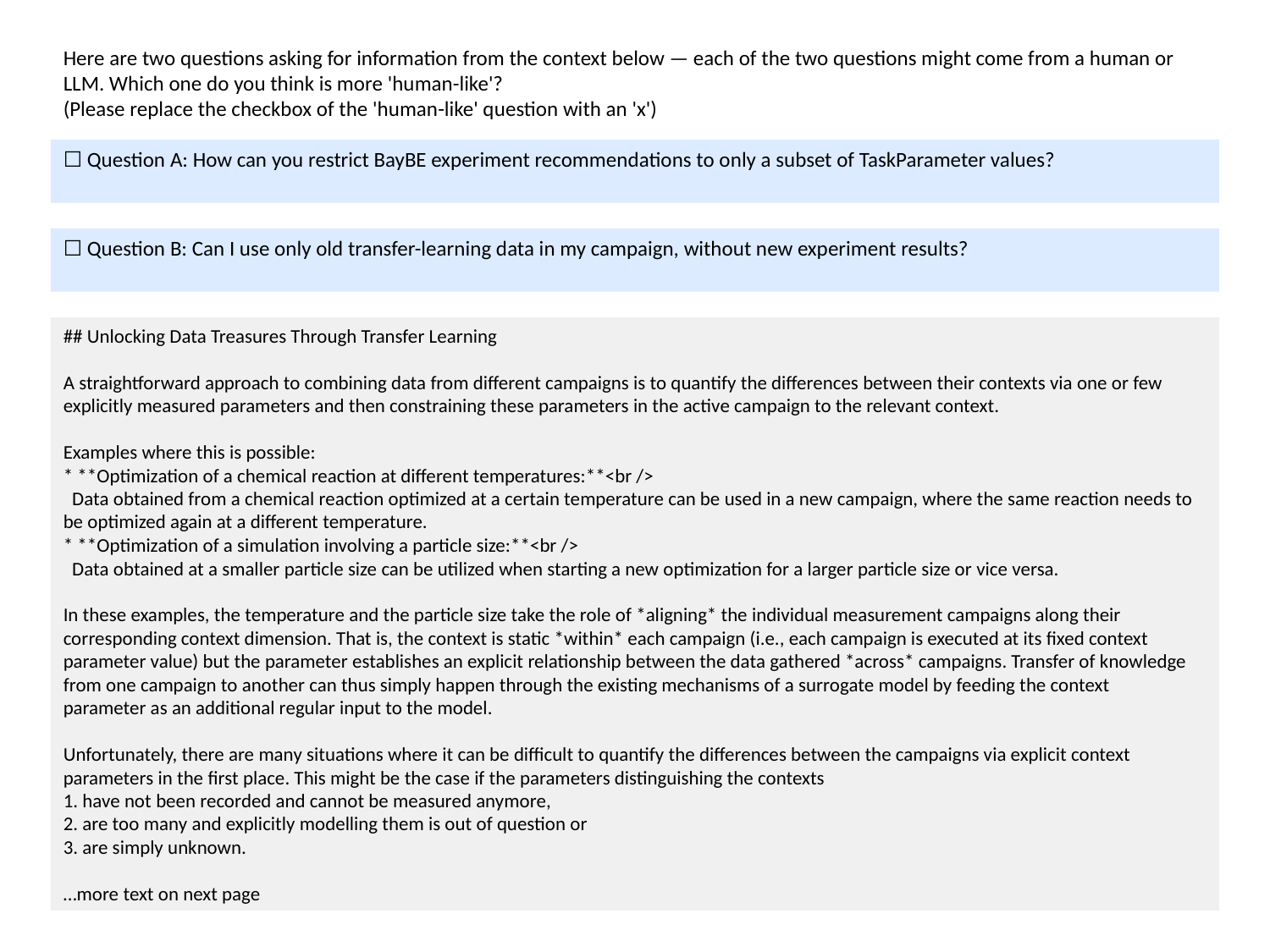

Here are two questions asking for information from the context below — each of the two questions might come from a human or LLM. Which one do you think is more 'human-like'?
(Please replace the checkbox of the 'human-like' question with an 'x')
☐ Question A: How can you restrict BayBE experiment recommendations to only a subset of TaskParameter values?

☐ Question B: Can I use only old transfer-learning data in my campaign, without new experiment results?

## Unlocking Data Treasures Through Transfer Learning

A straightforward approach to combining data from different campaigns is to quantify the differences between their contexts via one or few explicitly measured parameters and then constraining these parameters in the active campaign to the relevant context.

Examples where this is possible:
* **Optimization of a chemical reaction at different temperatures:**<br />
  Data obtained from a chemical reaction optimized at a certain temperature can be used in a new campaign, where the same reaction needs to be optimized again at a different temperature.
* **Optimization of a simulation involving a particle size:**<br />
  Data obtained at a smaller particle size can be utilized when starting a new optimization for a larger particle size or vice versa.

In these examples, the temperature and the particle size take the role of *aligning* the individual measurement campaigns along their corresponding context dimension. That is, the context is static *within* each campaign (i.e., each campaign is executed at its fixed context parameter value) but the parameter establishes an explicit relationship between the data gathered *across* campaigns. Transfer of knowledge from one campaign to another can thus simply happen through the existing mechanisms of a surrogate model by feeding the context
parameter as an additional regular input to the model.

Unfortunately, there are many situations where it can be difficult to quantify the differences between the campaigns via explicit context parameters in the first place. This might be the case if the parameters distinguishing the contexts
1. have not been recorded and cannot be measured anymore,
2. are too many and explicitly modelling them is out of question or
3. are simply unknown.

…more text on next page